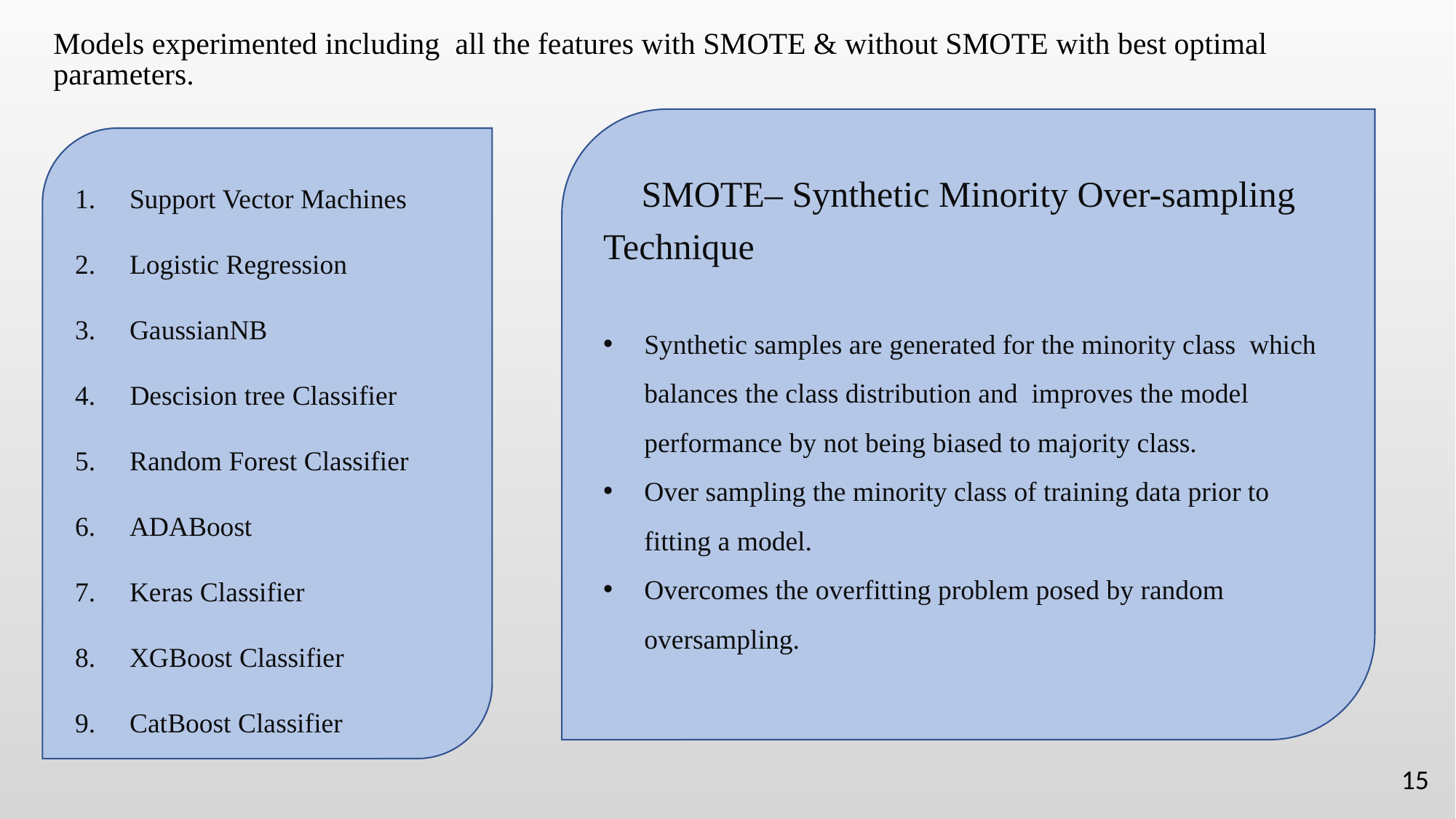

# Models experimented including  all the features with SMOTE & without SMOTE with best optimal parameters.

     SMOTE– Synthetic Minority Over-sampling Technique

Synthetic samples are generated for the minority class  which balances the class distribution and  improves the model performance by not being biased to majority class.
Over sampling the minority class of training data prior to fitting a model.
Overcomes the overfitting problem posed by random oversampling.

Support Vector Machines
Logistic Regression
GaussianNB
  Descision tree Classifier
Random Forest Classifier
ADABoost
Keras Classifier
XGBoost Classifier
CatBoost Classifier
15